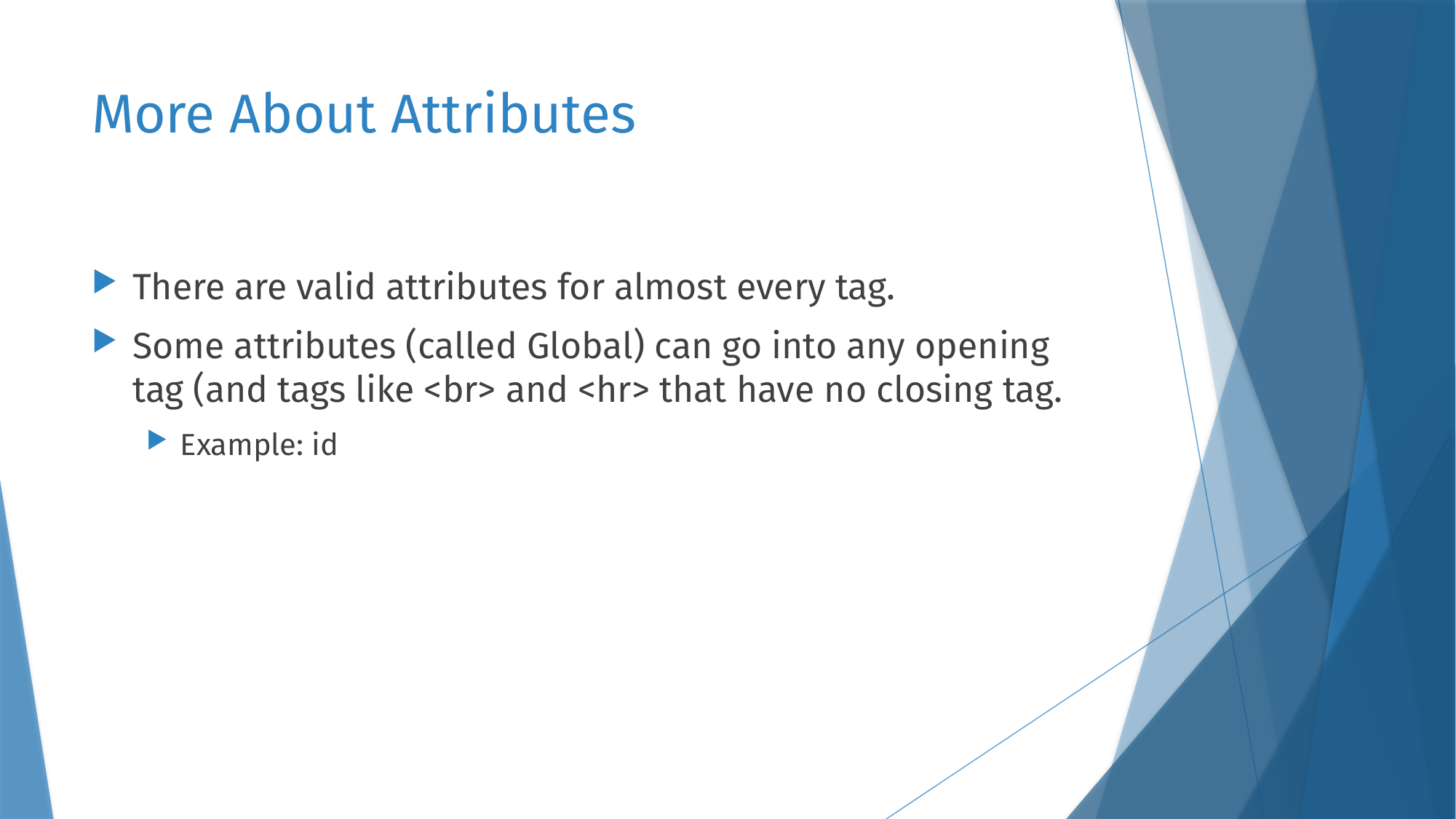

# More About Attributes
There are valid attributes for almost every tag.
Some attributes (called Global) can go into any opening tag (and tags like <br> and <hr> that have no closing tag.
Example: id